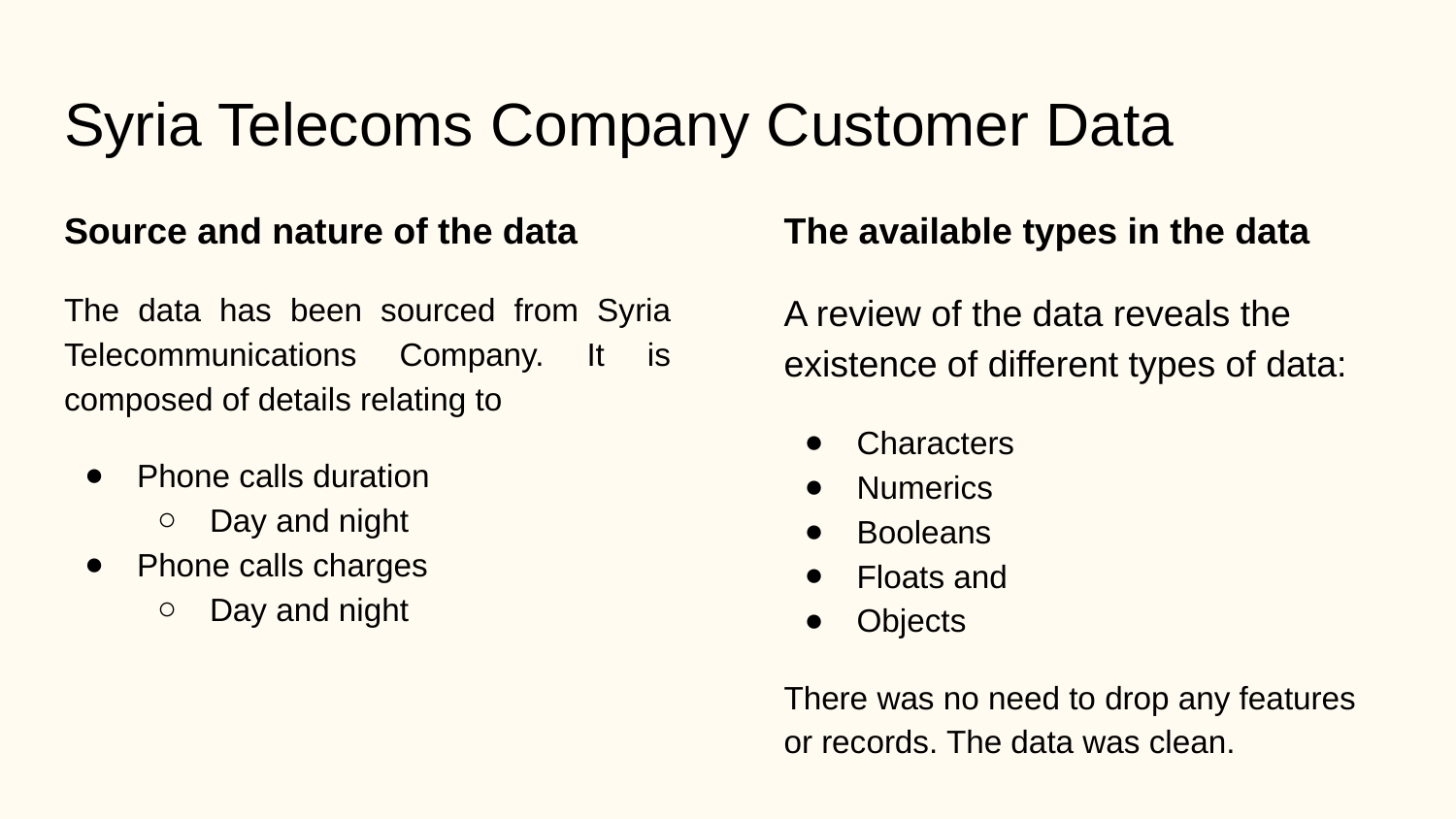

# Syria Telecoms Company Customer Data
Source and nature of the data
The data has been sourced from Syria Telecommunications Company. It is composed of details relating to
Phone calls duration
Day and night
Phone calls charges
Day and night
The available types in the data
A review of the data reveals the existence of different types of data:
Characters
Numerics
Booleans
Floats and
Objects
There was no need to drop any features or records. The data was clean.